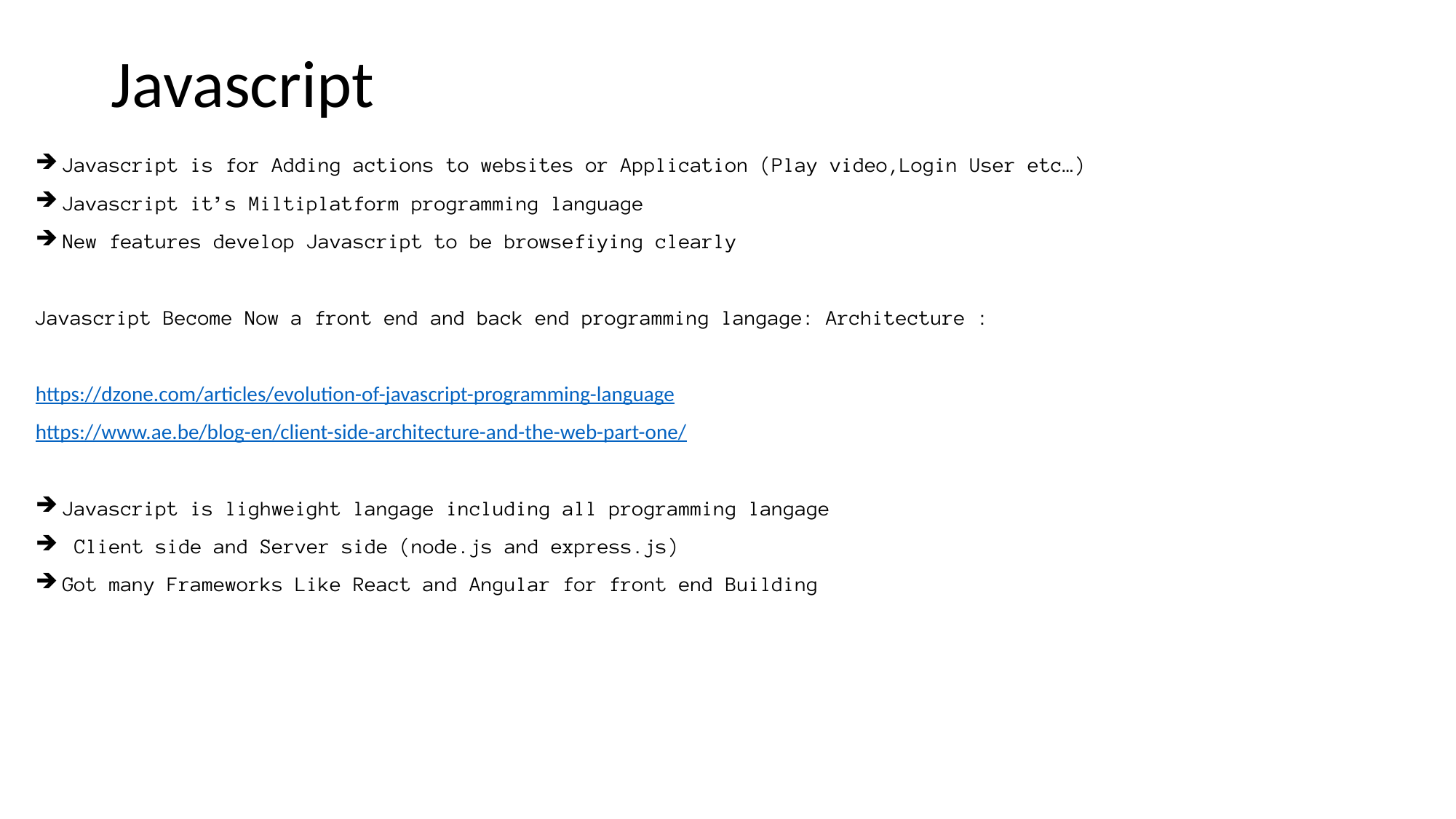

# Javascript
Javascript is for Adding actions to websites or Application (Play video,Login User etc…)
Javascript it’s Miltiplatform programming language
New features develop Javascript to be browsefiying clearly

Javascript Become Now a front end and back end programming langage: Architecture :

https://dzone.com/articles/evolution-of-javascript-programming-language
https://www.ae.be/blog-en/client-side-architecture-and-the-web-part-one/

Javascript is lighweight langage including all programming langage
 Client side and Server side (node.js and express.js)
Got many Frameworks Like React and Angular for front end Building